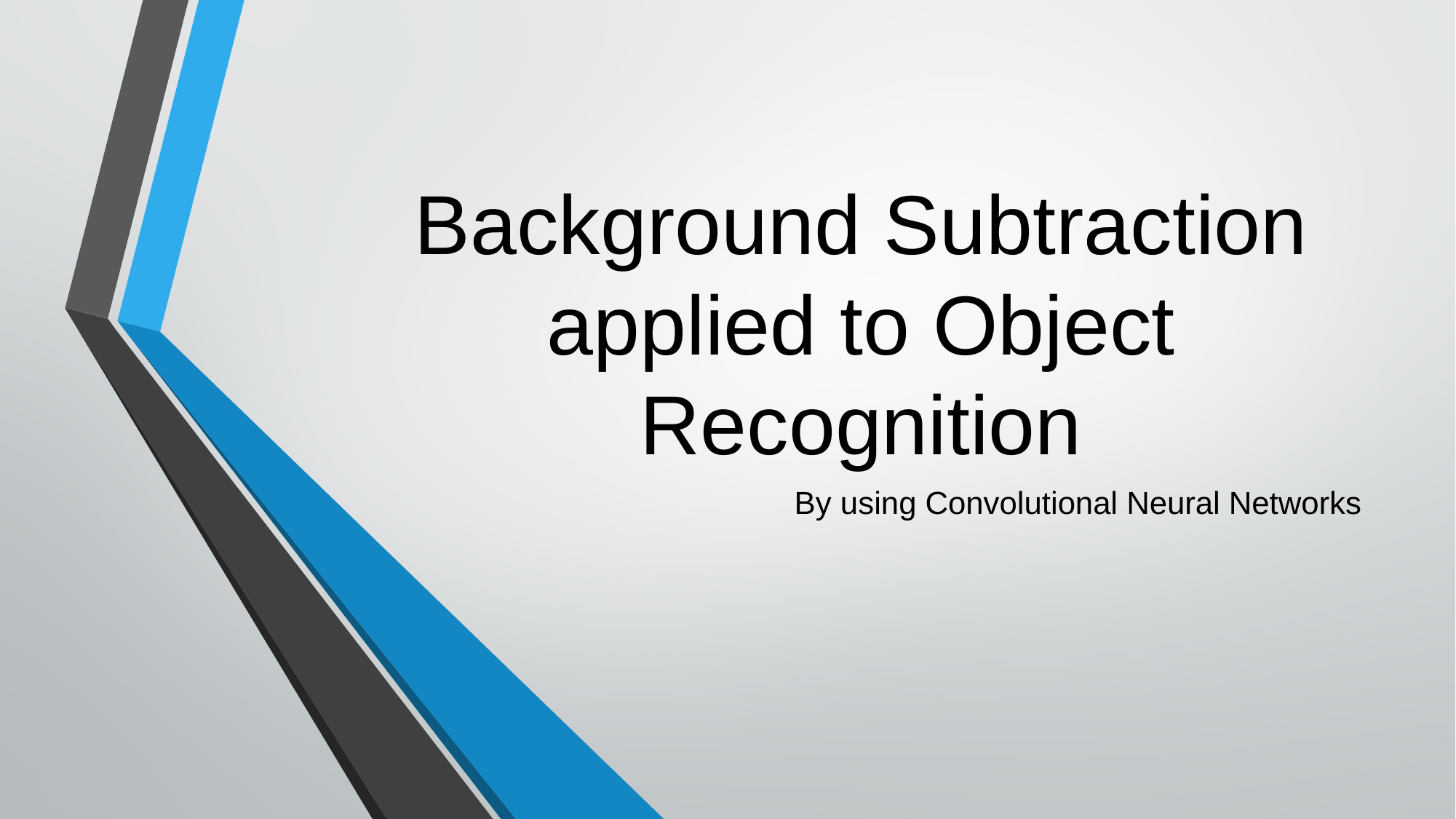

# Background Subtraction applied to Object Recognition
By using Convolutional Neural Networks